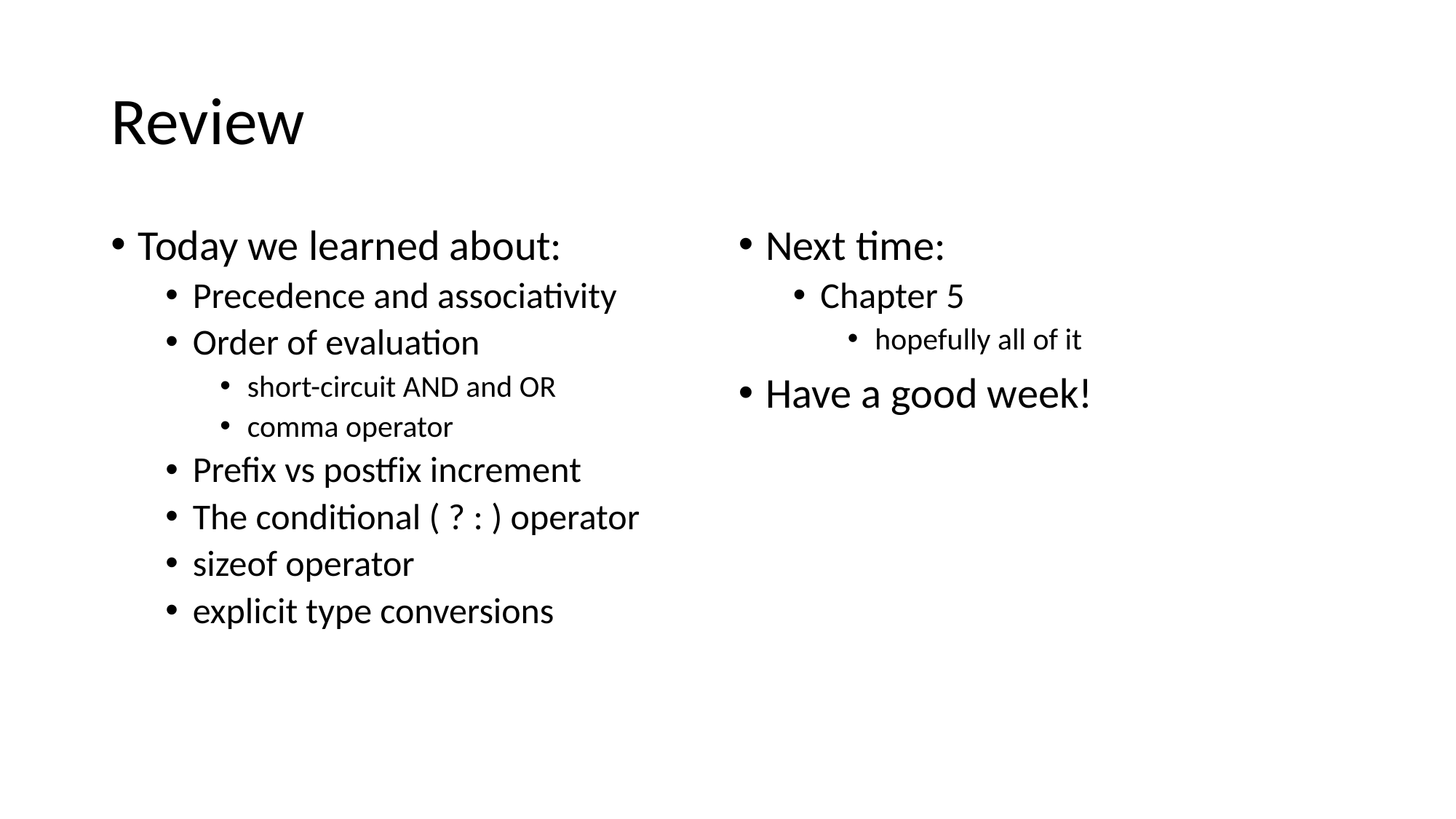

# Review
Today we learned about:
Precedence and associativity
Order of evaluation
short-circuit AND and OR
comma operator
Prefix vs postfix increment
The conditional ( ? : ) operator
sizeof operator
explicit type conversions
Next time:
Chapter 5
hopefully all of it
Have a good week!